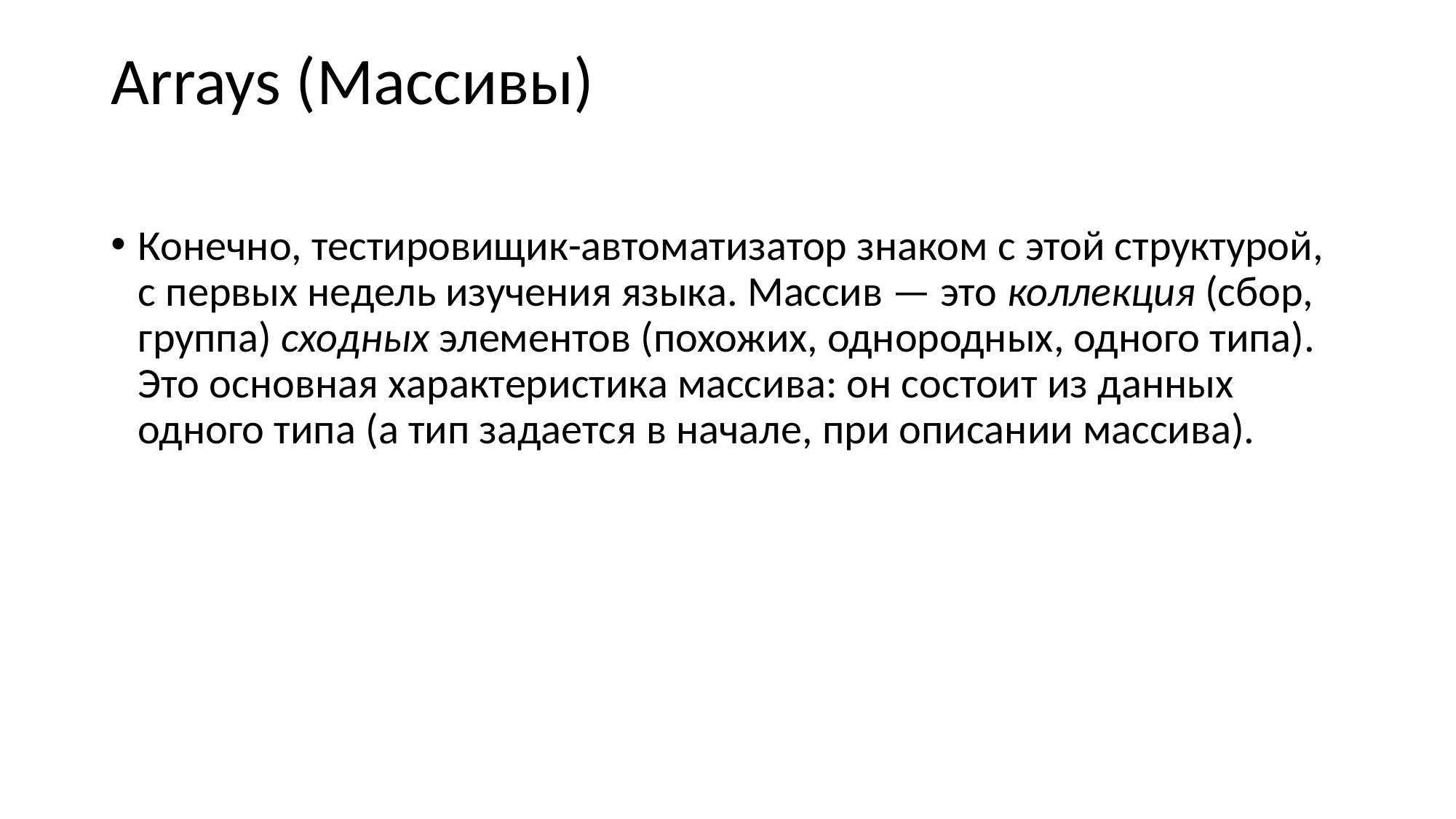

# Arrays (Массивы)
Конечно, тестировищик-автоматизатор знаком с этой структурой, с первых недель изучения языка. Массив — это коллекция (сбор, группа) сходных элементов (похожих, однородных, одного типа). Это основная характеристика массива: он состоит из данных одного типа (а тип задается в начале, при описании массива).